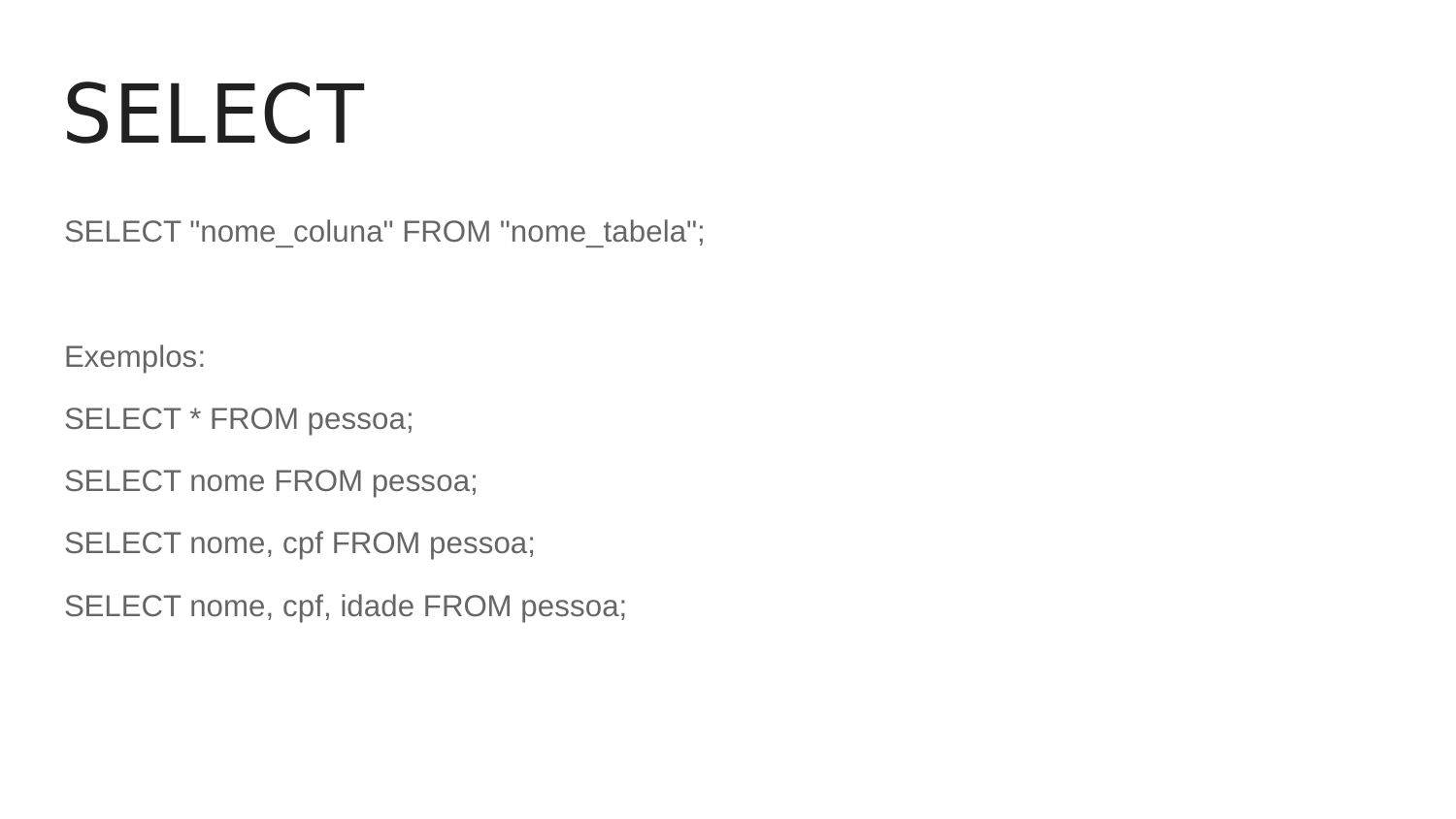

# SELECT
SELECT "nome_coluna" FROM "nome_tabela";

Exemplos:
SELECT * FROM pessoa;
SELECT nome FROM pessoa;
SELECT nome, cpf FROM pessoa;
SELECT nome, cpf, idade FROM pessoa;